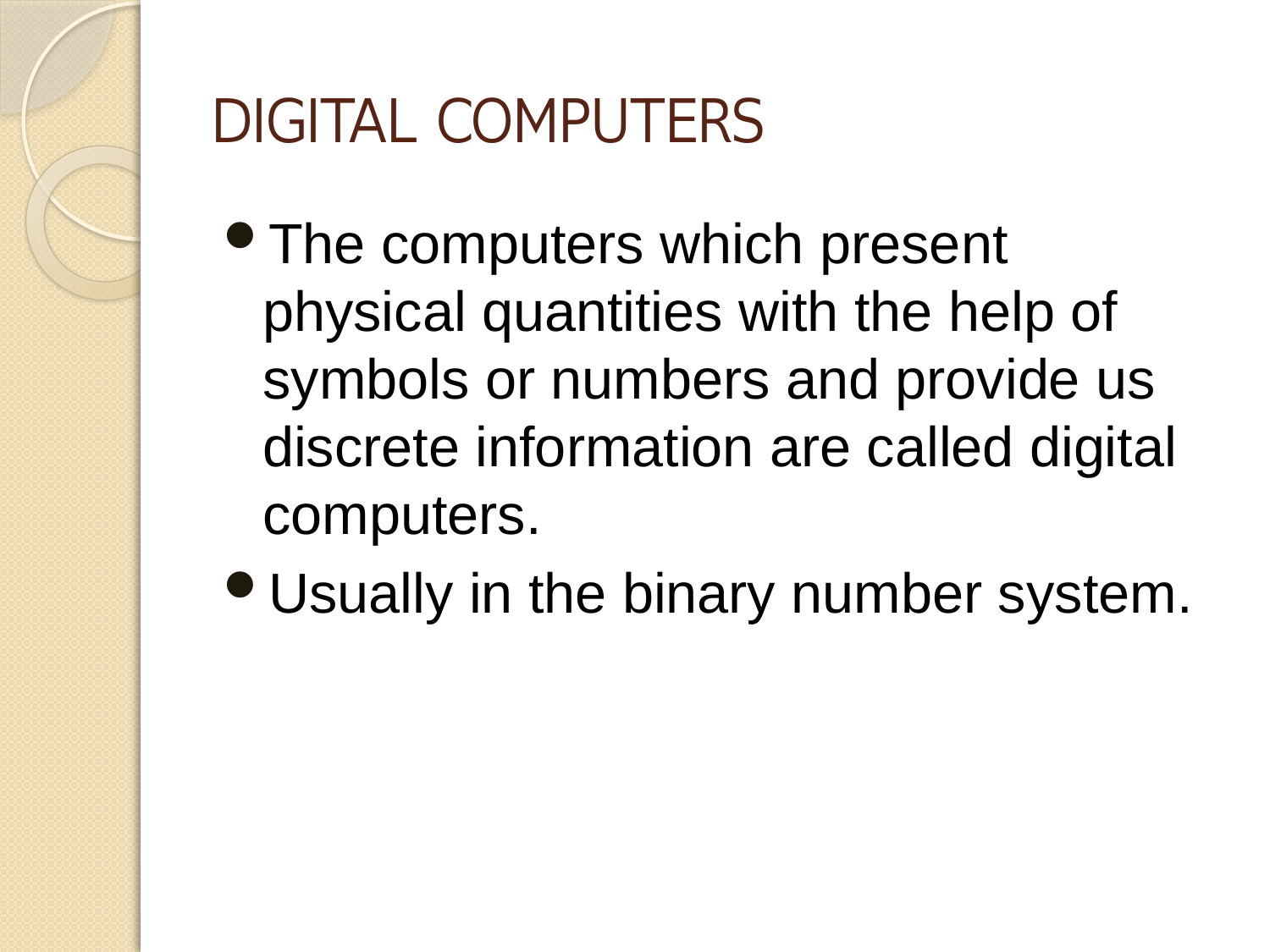

# Digital Computers
The computers which present physical quantities with the help of symbols or numbers and provide us discrete information are called digital computers.
Usually in the binary number system.